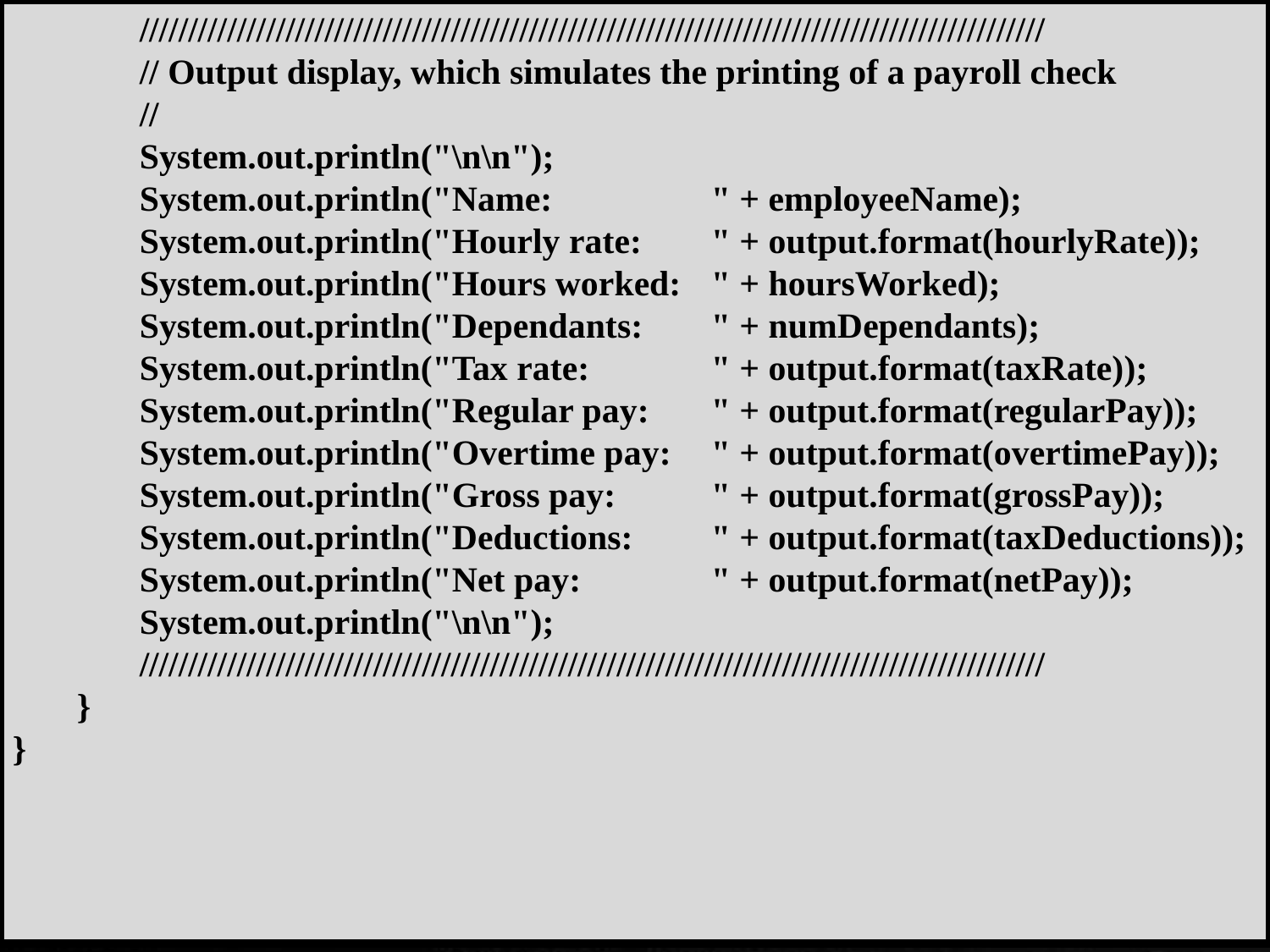

/////////////////////////////////////////////////////////////////////////////////////////////
		// Output display, which simulates the printing of a payroll check
		//
		System.out.println("\n\n");
		System.out.println("Name:	     		" + employeeName);
		System.out.println("Hourly rate:  	" + output.format(hourlyRate));
		System.out.println("Hours worked: 	" + hoursWorked);
		System.out.println("Dependants:   	" + numDependants);
		System.out.println("Tax rate:     		" + output.format(taxRate));
		System.out.println("Regular pay:  	" + output.format(regularPay));
		System.out.println("Overtime pay: 	" + output.format(overtimePay));
		System.out.println("Gross pay:    	" + output.format(grossPay));
		System.out.println("Deductions:   	" + output.format(taxDeductions));
		System.out.println("Net pay:      		" + output.format(netPay));
		System.out.println("\n\n");
		/////////////////////////////////////////////////////////////////////////////////////////////
	}
}